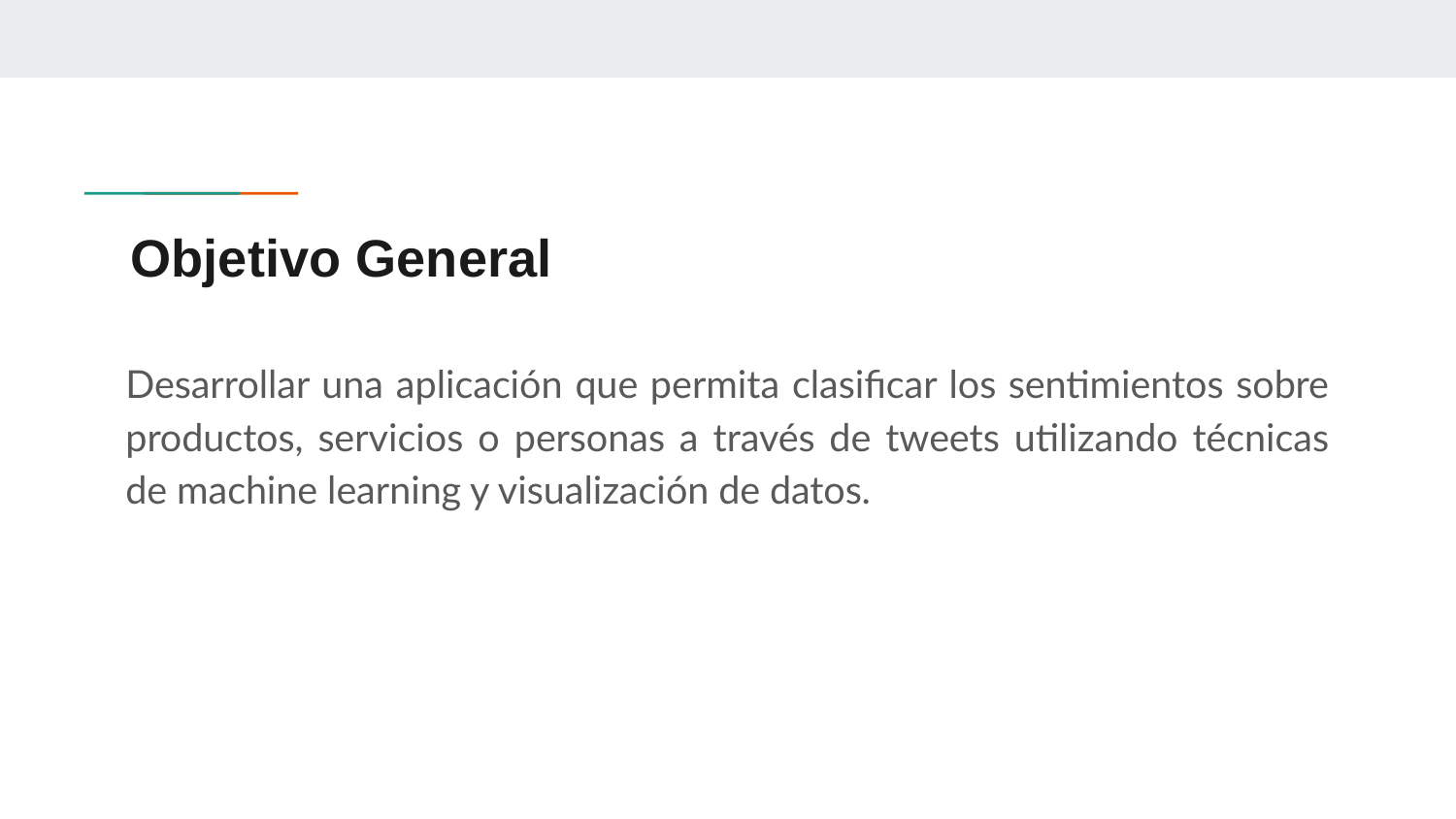

# Objetivo General
Desarrollar una aplicación que permita clasificar los sentimientos sobre productos, servicios o personas a través de tweets utilizando técnicas de machine learning y visualización de datos.